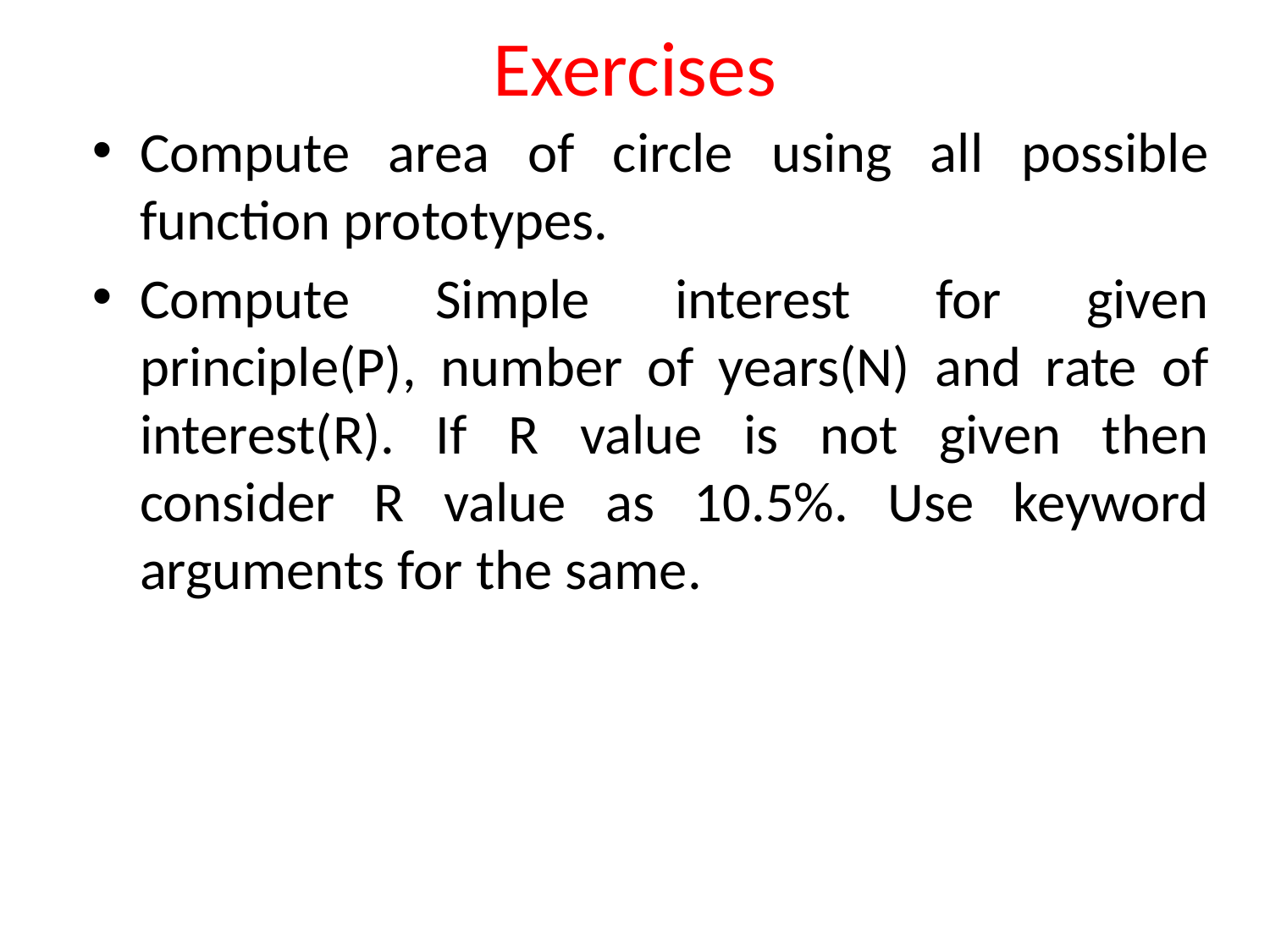

# Exercises
Compute area of circle using all possible function prototypes.
Compute Simple interest for given principle(P), number of years(N) and rate of interest(R). If R value is not given then consider R value as 10.5%. Use keyword arguments for the same.